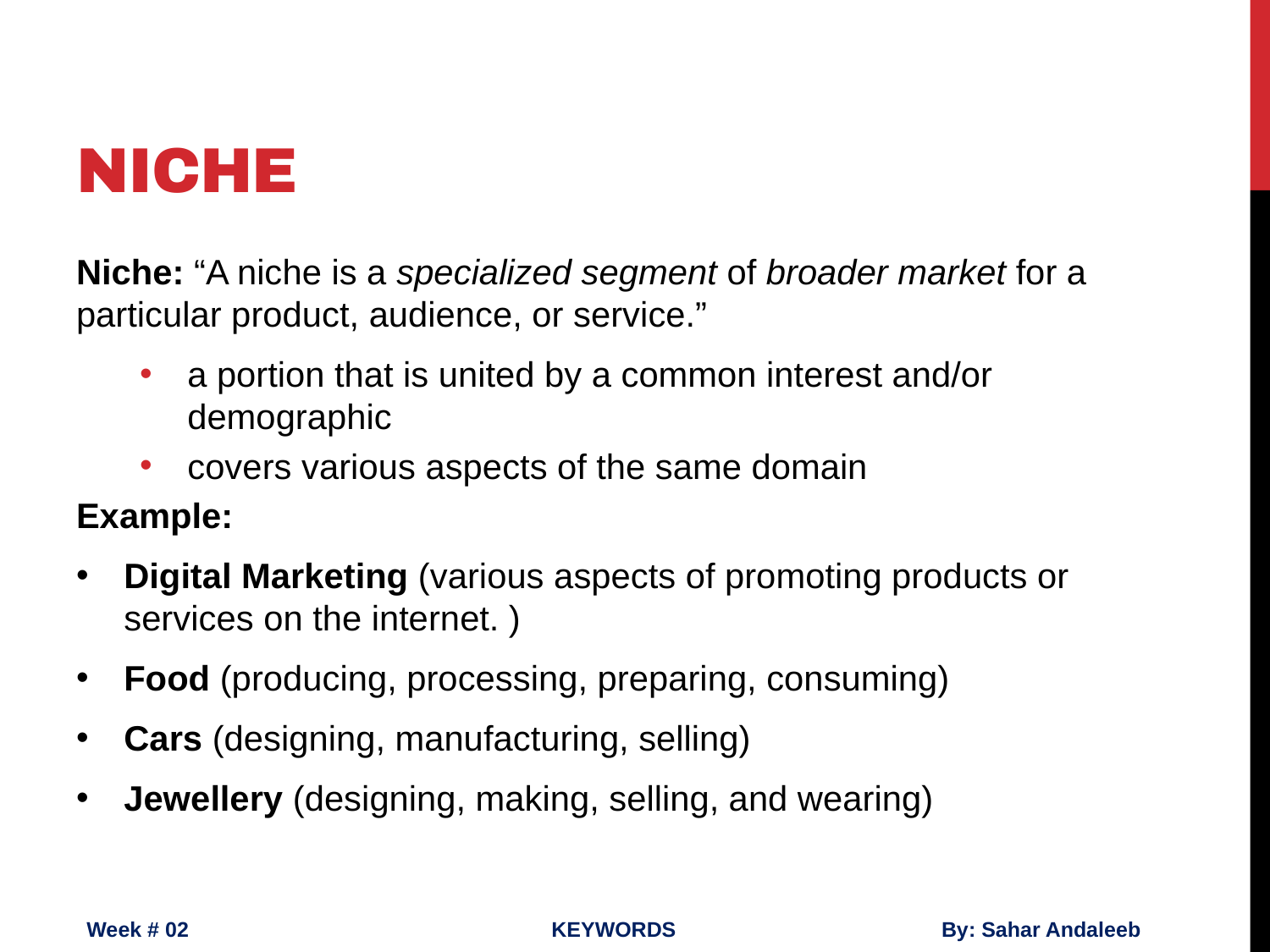

# NIche
Niche: “A niche is a specialized segment of broader market for a particular product, audience, or service.”
a portion that is united by a common interest and/or demographic
covers various aspects of the same domain
Example:
Digital Marketing (various aspects of promoting products or services on the internet. )
Food (producing, processing, preparing, consuming)
Cars (designing, manufacturing, selling)
Jewellery (designing, making, selling, and wearing)

Week # 02
KEYWORDS
By: Sahar Andaleeb